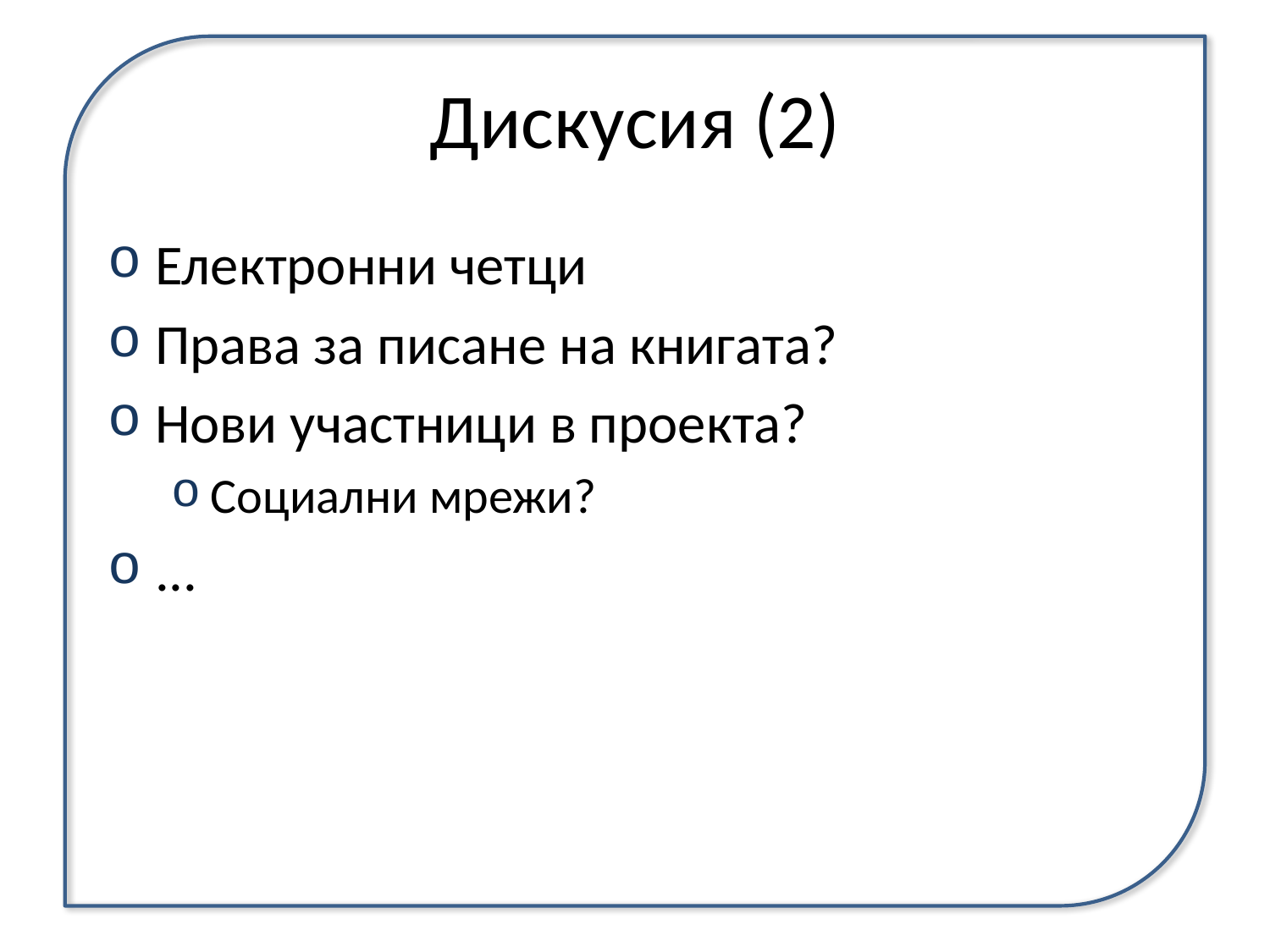

# Дискусия (2)
Електронни четци
Права за писане на книгата?
Нови участници в проекта?
Социални мрежи?
...